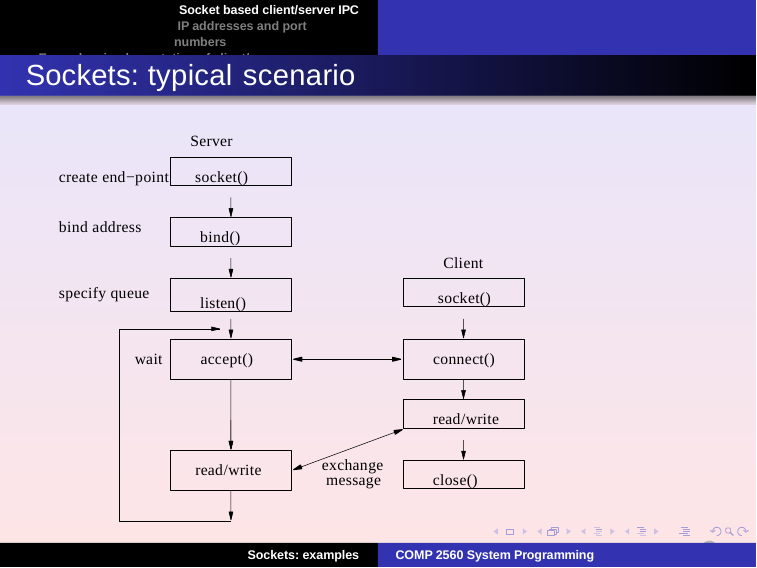

Socket based client/server IPC  IP addresses and port numbers
Examples: implementation of client/server applications

Sockets: typical scenario

Server
socket()
create end−point

bind address
bind()
Client

listen()
socket()
specify queue

wait
accept()
connect()

read/write

exchange  message
read/write
close()

3

Sockets: examples
COMP 2560 System Programming